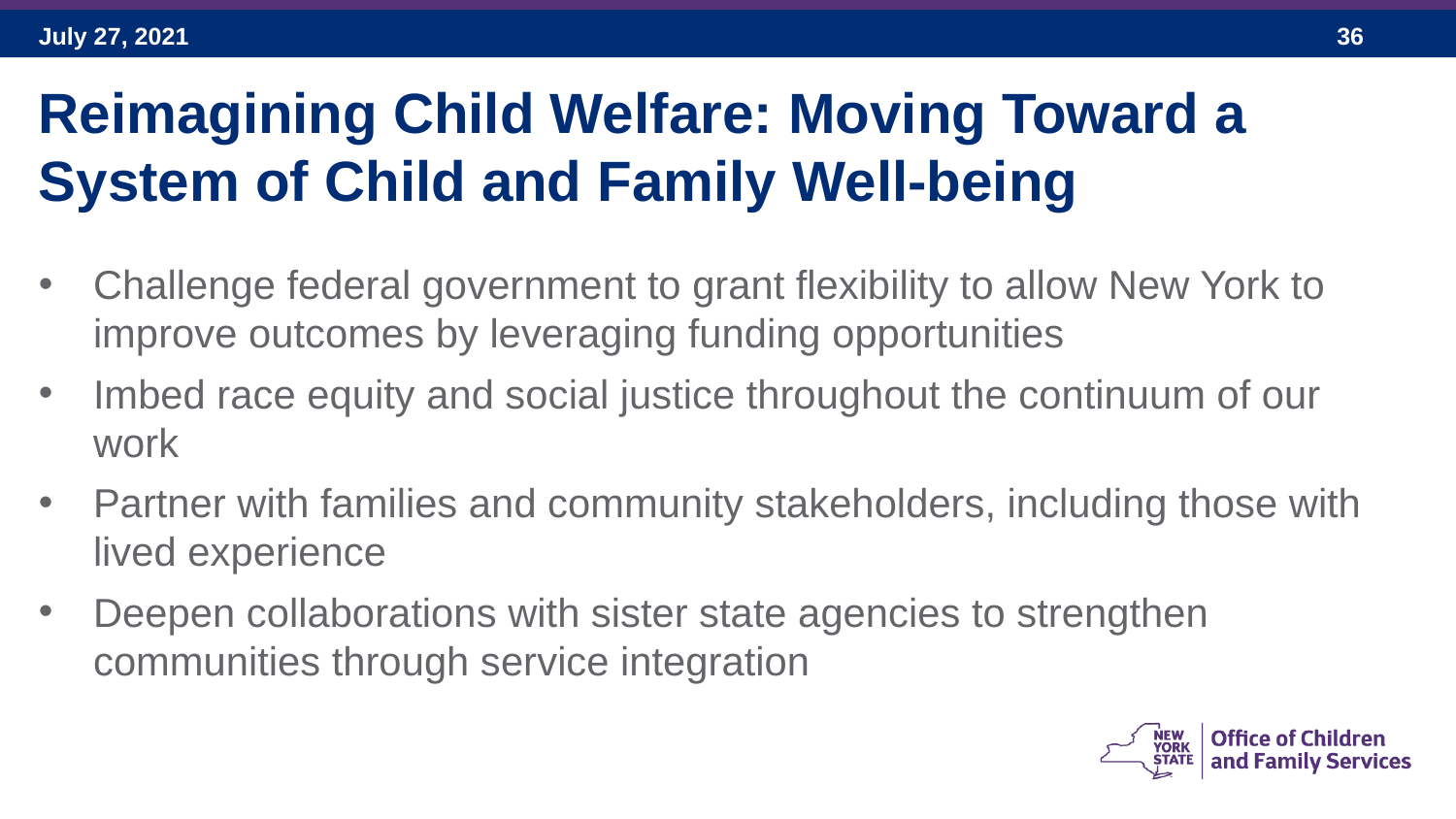

Reimagining Child Welfare: Moving Toward a System of Child and Family Well-being
Challenge federal government to grant flexibility to allow New York to improve outcomes by leveraging funding opportunities
Imbed race equity and social justice throughout the continuum of our work
Partner with families and community stakeholders, including those with lived experience
Deepen collaborations with sister state agencies to strengthen communities through service integration